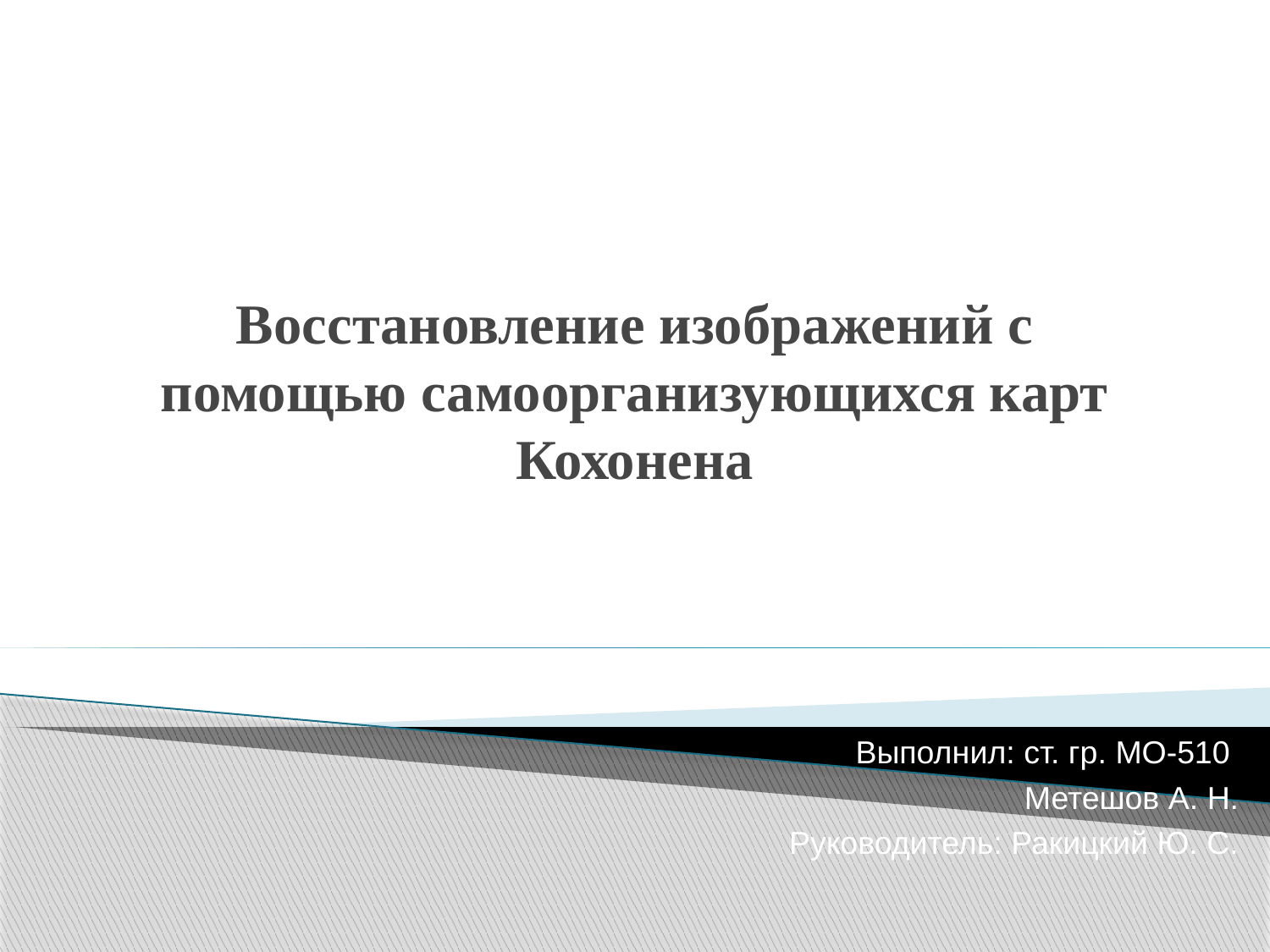

# Восстановление изображений с помощью самоорганизующихся карт Кохонена
Выполнил: ст. гр. МО-510
Метешов А. Н.
Руководитель: Ракицкий Ю. С.